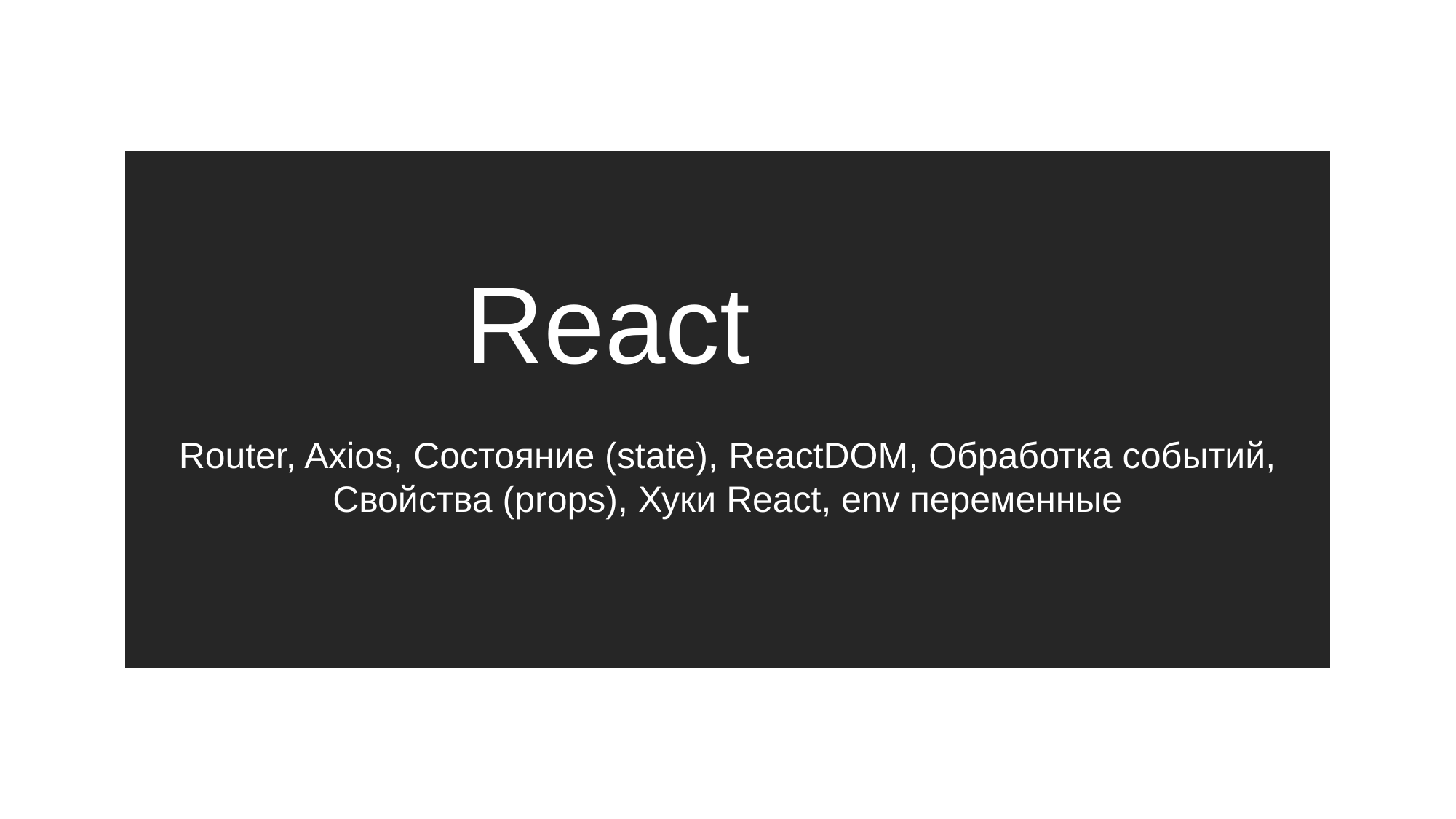

axios

Основные особенности Axios:
React
библиотека для выполнения HTTP-запросов в браузере и Node.js
Простота использования
Поддержка обещаний
Преобразование данных
Междоменные запросы
Отмена запросов
Router, Axios, Состояние (state), ReactDOM, Обработка событий, Свойства (props), Хуки React, env переменные